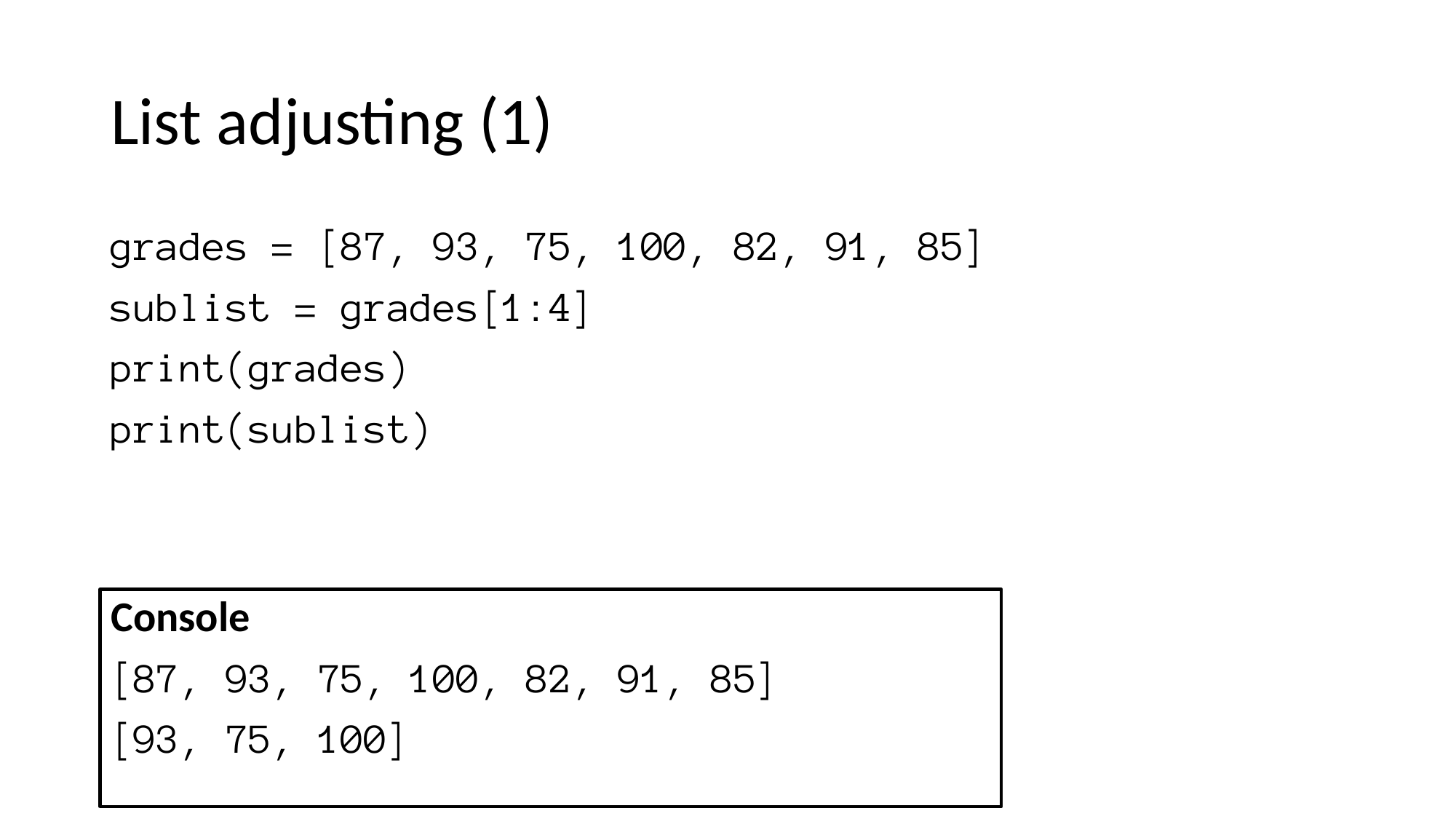

# List adjusting (1)
grades = [87, 93, 75, 100, 82, 91, 85]
sublist = grades[1:4]
print(grades)
print(sublist)
Console
[87, 93, 75, 100, 82, 91, 85]
[93, 75, 100]